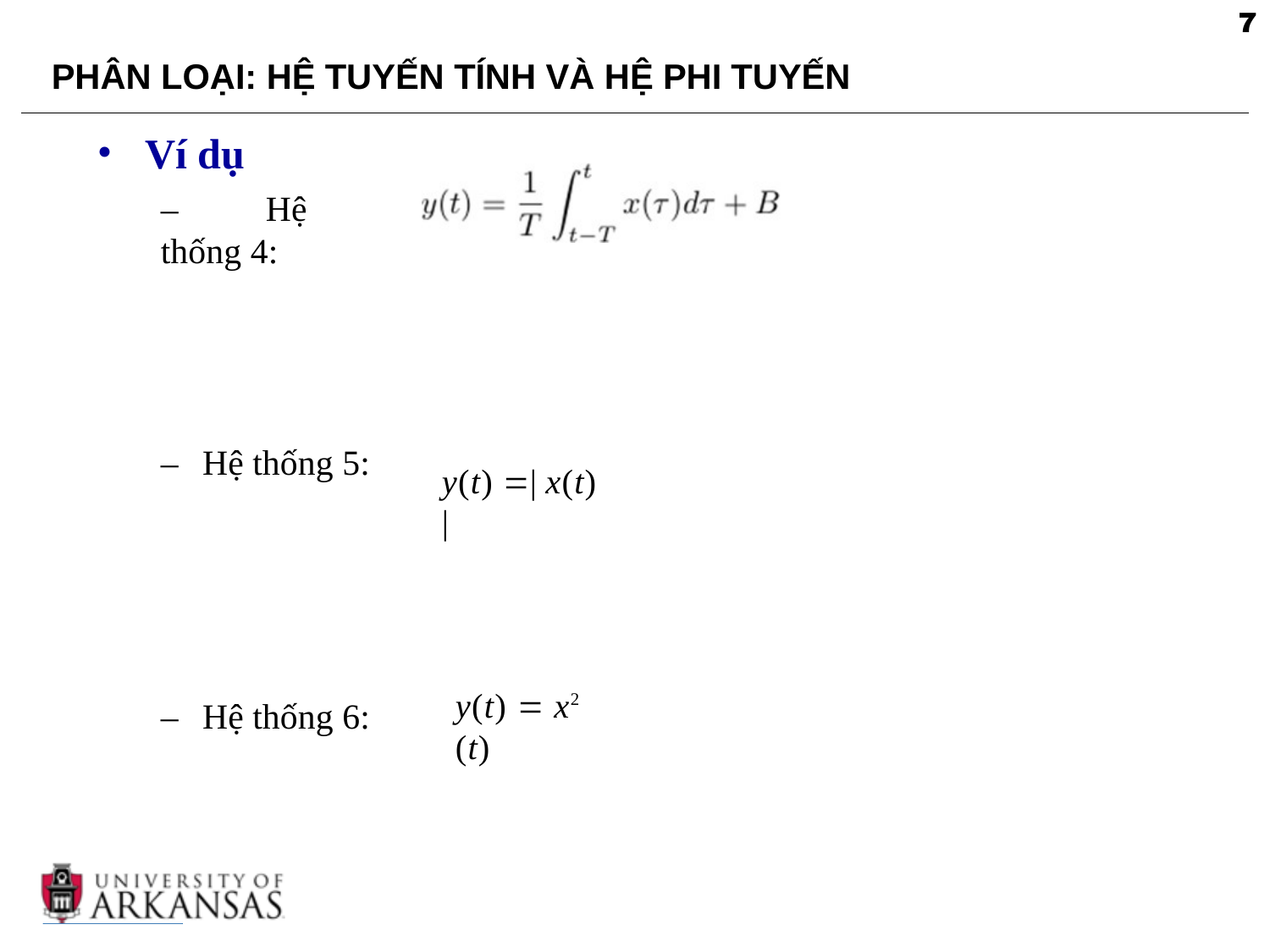

7
# PHÂN LOẠI: HỆ TUYẾN TÍNH VÀ HỆ PHI TUYẾN
Ví dụ
–	Hệ thống 4:

–	Hệ thống 5:
y(t) =| x(t) |
y(t) = x2 (t)
–	Hệ thống 6: